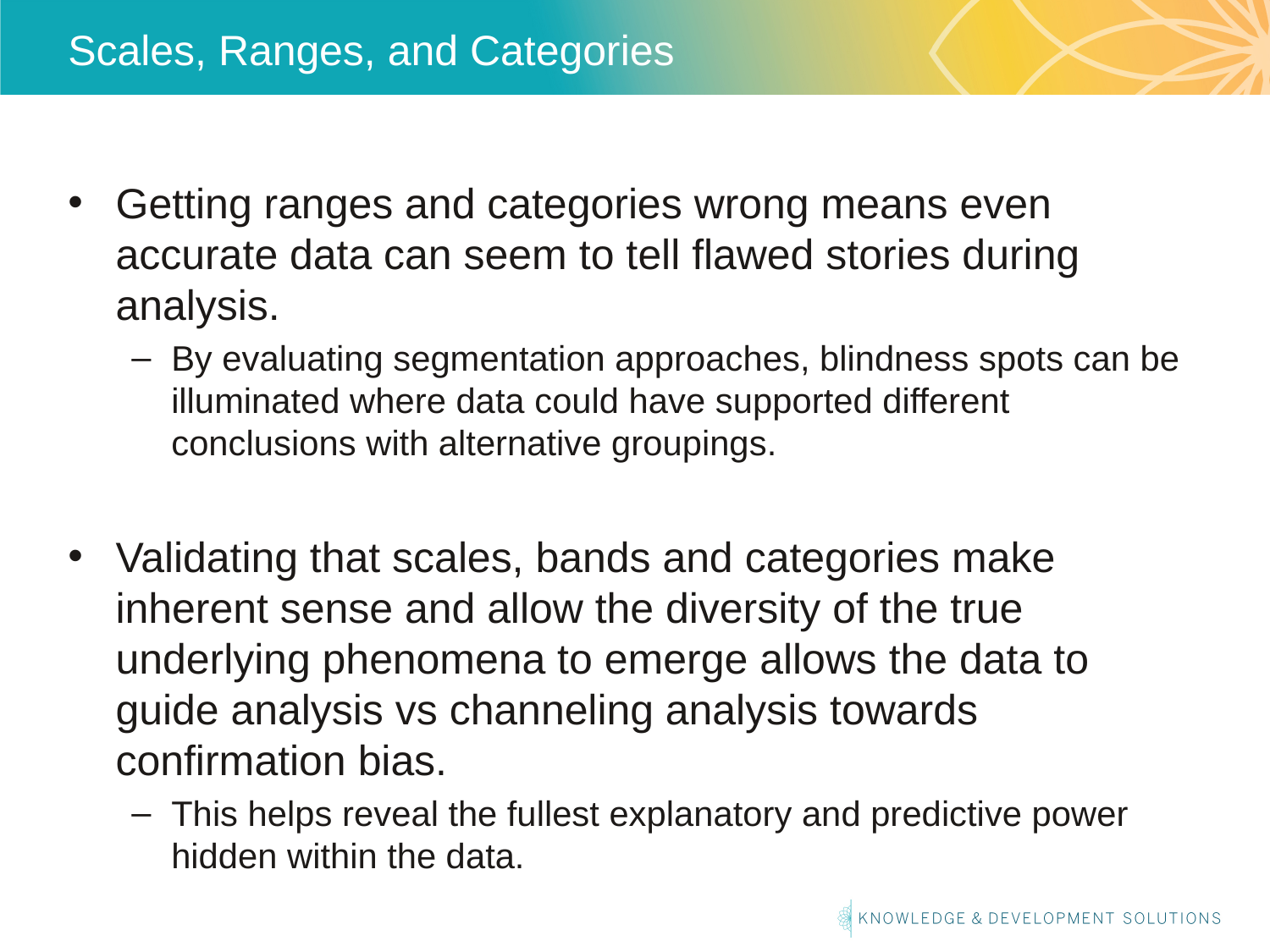

# Scales, Ranges, and Categories
Getting ranges and categories wrong means even accurate data can seem to tell flawed stories during analysis.
By evaluating segmentation approaches, blindness spots can be illuminated where data could have supported different conclusions with alternative groupings.

Validating that scales, bands and categories make inherent sense and allow the diversity of the true underlying phenomena to emerge allows the data to guide analysis vs channeling analysis towards confirmation bias.
This helps reveal the fullest explanatory and predictive power hidden within the data.